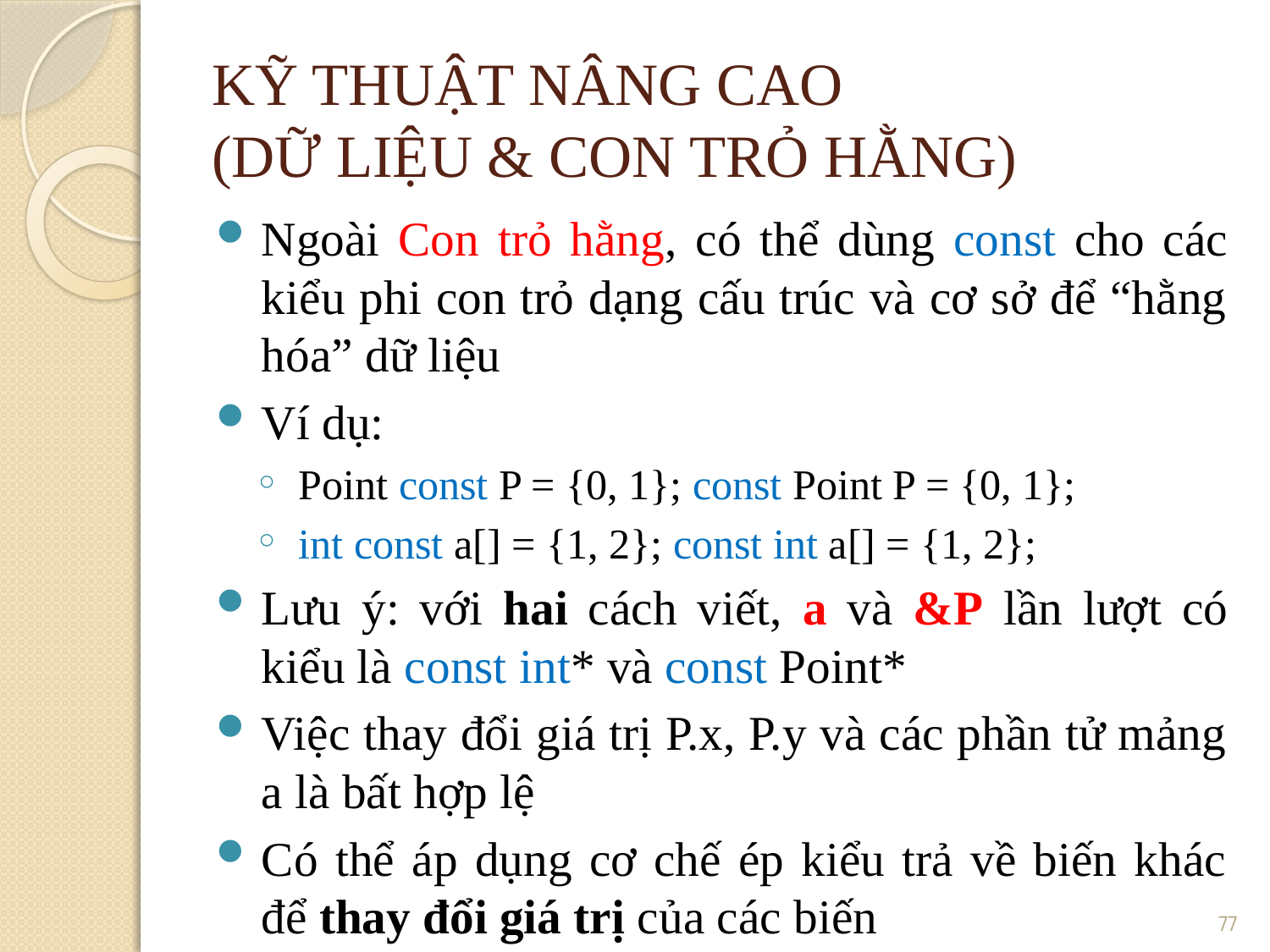

KỸ THUẬT NÂNG CAO
(DỮ LIỆU & CON TRỎ HẰNG)
Ngoài Con trỏ hằng, có thể dùng const cho các kiểu phi con trỏ dạng cấu trúc và cơ sở để “hằng hóa” dữ liệu
Ví dụ:
Point const P = {0, 1}; const Point P = {0, 1};
int const a[] = {1, 2}; const int a[] = {1, 2};
Lưu ý: với hai cách viết, a và &P lần lượt có kiểu là const int* và const Point*
Việc thay đổi giá trị P.x, P.y và các phần tử mảng a là bất hợp lệ
Có thể áp dụng cơ chế ép kiểu trả về biến khác để thay đổi giá trị của các biến
77